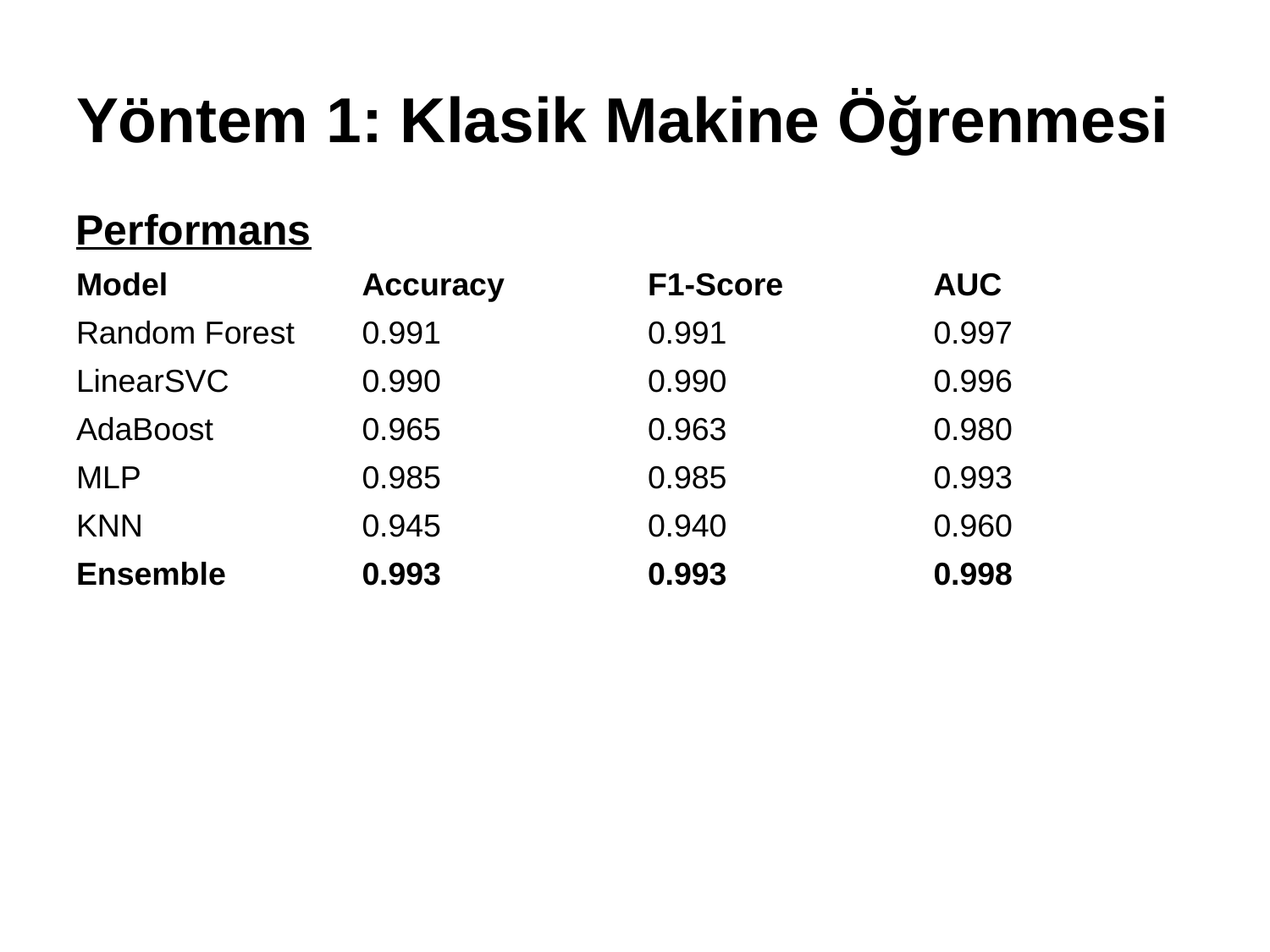

# Yöntem 1: Klasik Makine Öğrenmesi
Performans
| Model | Accuracy | F1-Score | AUC |
| --- | --- | --- | --- |
| Random Forest | 0.991 | 0.991 | 0.997 |
| LinearSVC | 0.990 | 0.990 | 0.996 |
| AdaBoost | 0.965 | 0.963 | 0.980 |
| MLP | 0.985 | 0.985 | 0.993 |
| KNN | 0.945 | 0.940 | 0.960 |
| Ensemble | 0.993 | 0.993 | 0.998 |